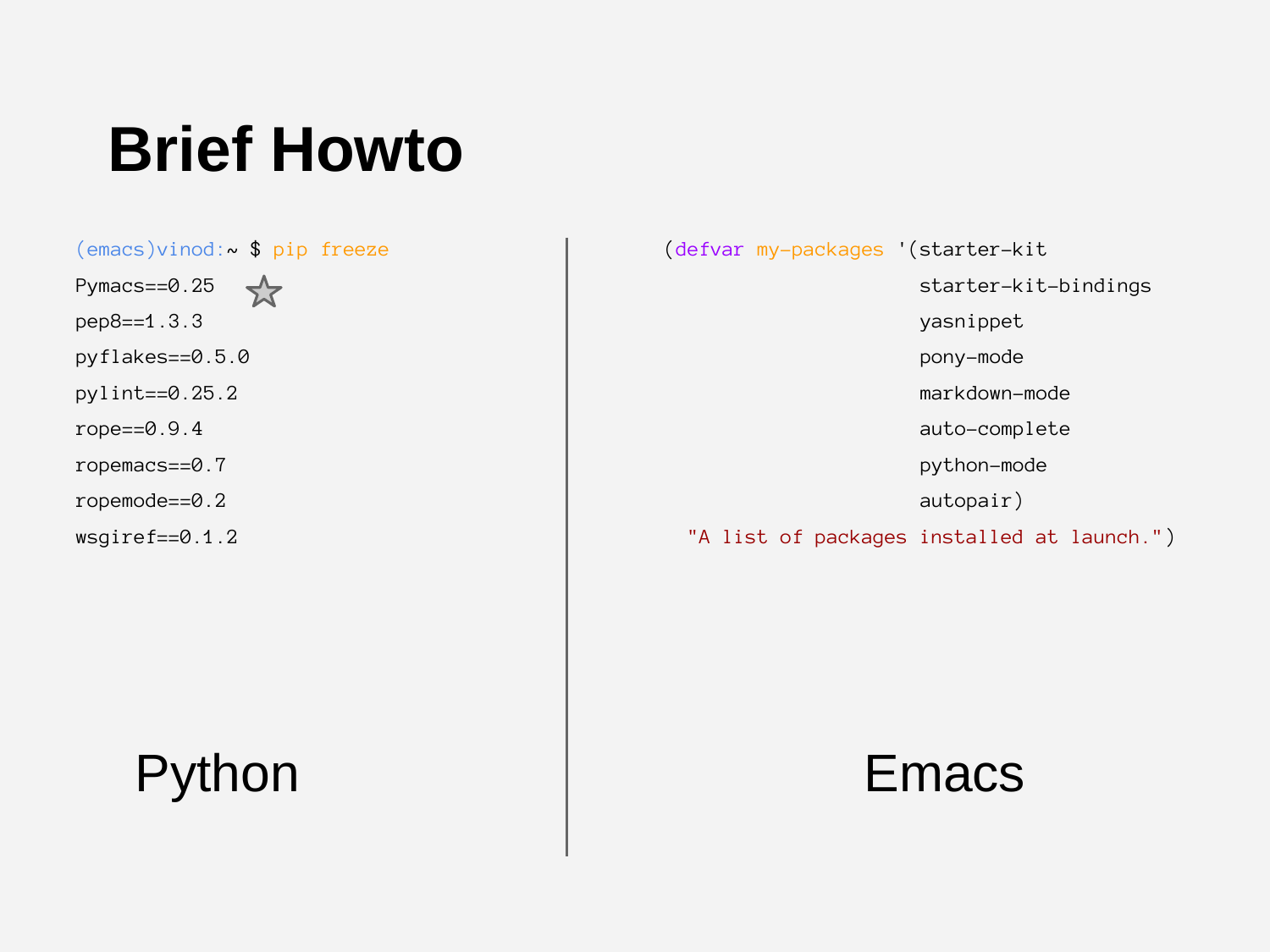

# Brief Howto
(emacs)vinod:~ $ pip freeze
Pymacs==0.25
pep8==1.3.3
pyflakes==0.5.0
pylint==0.25.2
rope==0.9.4
ropemacs==0.7
ropemode==0.2
wsgiref==0.1.2

(defvar my-packages '(starter-kit
                      starter-kit-bindings
                      yasnippet
                      pony-mode
                      markdown-mode
                      auto-complete
                      python-mode
                      autopair)
  "A list of packages installed at launch.")

Python
Emacs